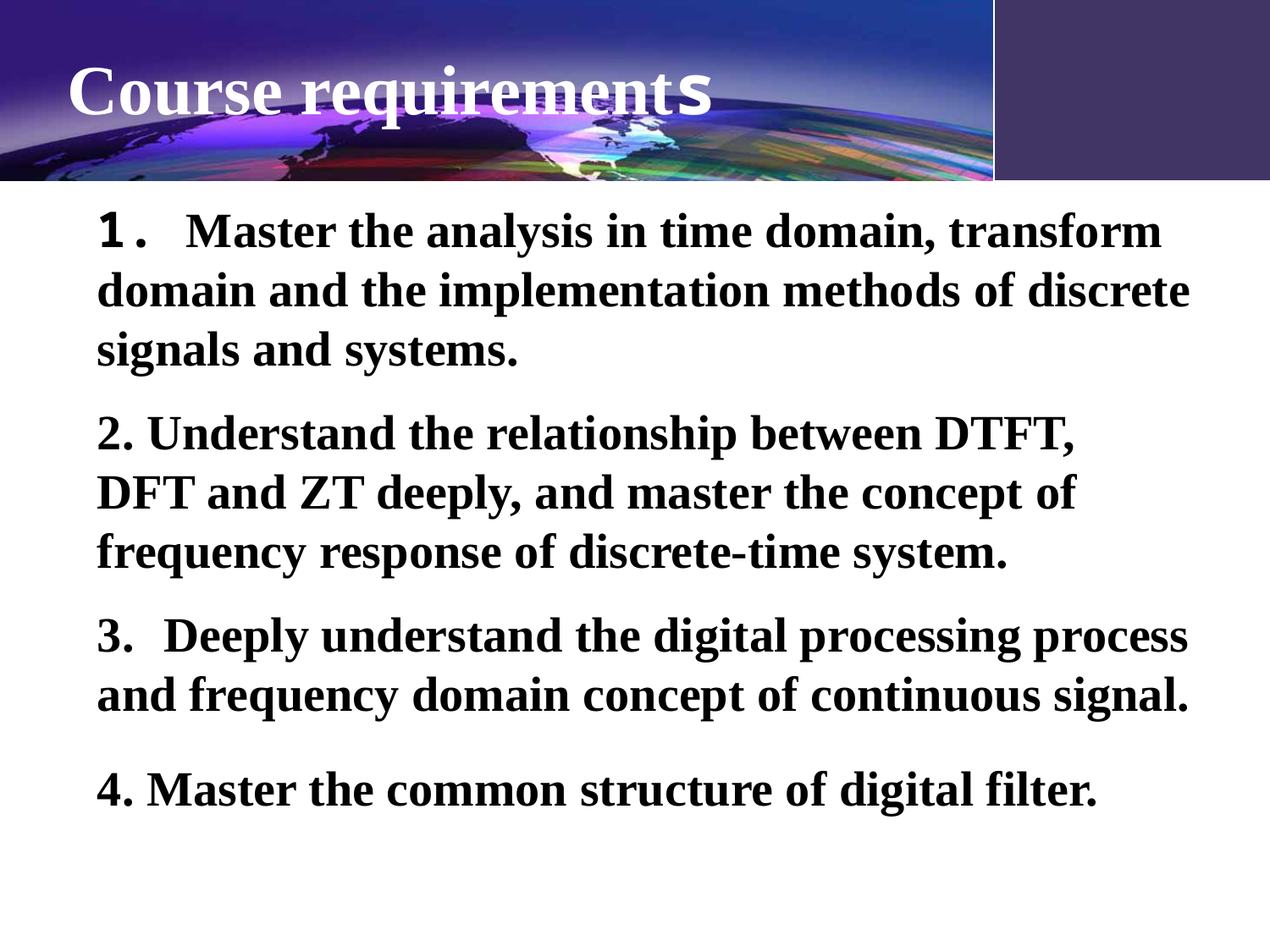

# Course requirements
1. Master the analysis in time domain, transform domain and the implementation methods of discrete signals and systems.
2. Understand the relationship between DTFT, DFT and ZT deeply, and master the concept of frequency response of discrete-time system.
3. Deeply understand the digital processing process and frequency domain concept of continuous signal.
4. Master the common structure of digital filter.